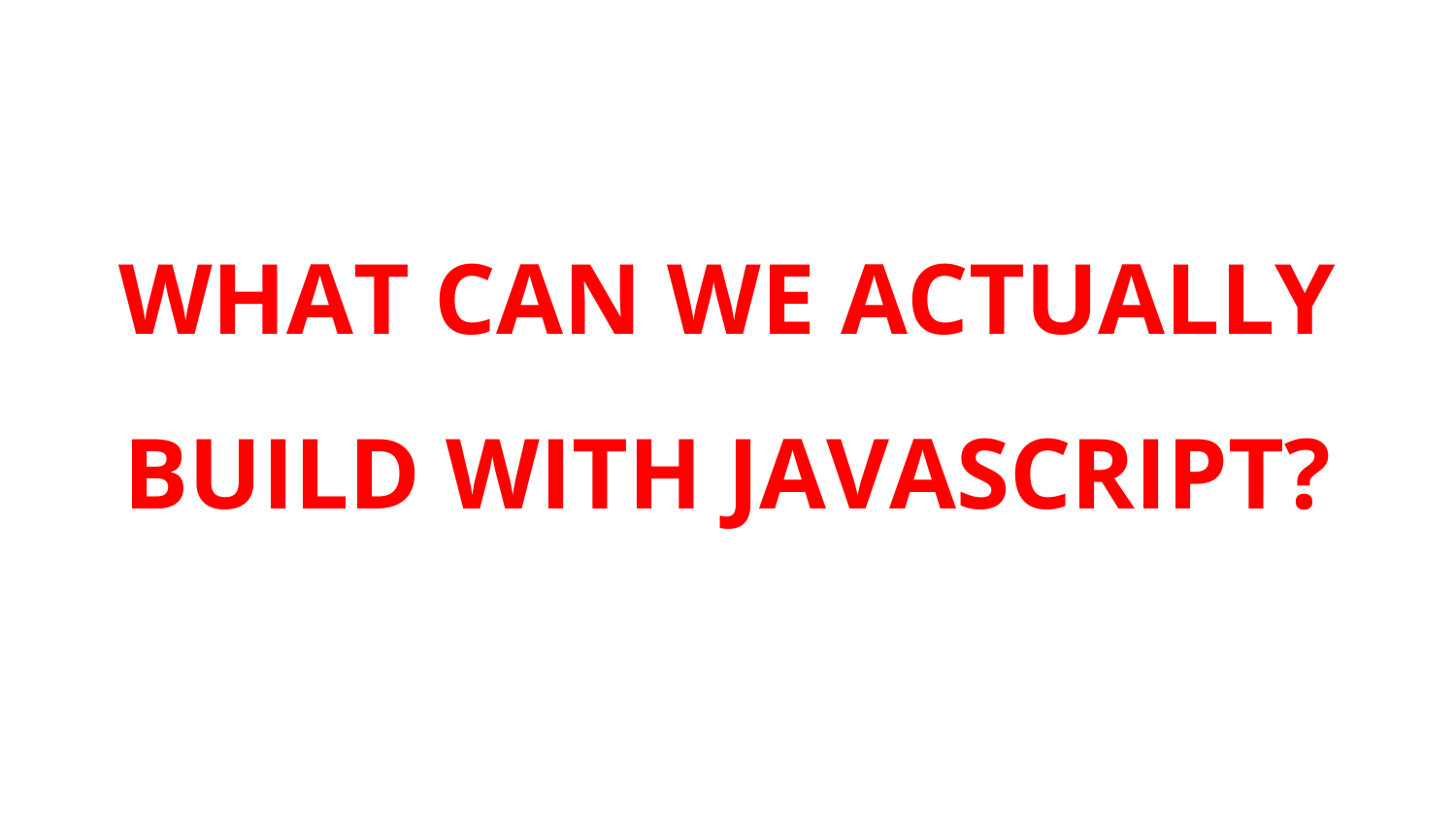

# WHAT CAN WE ACTUALLY BUILD WITH JAVASCRIPT?